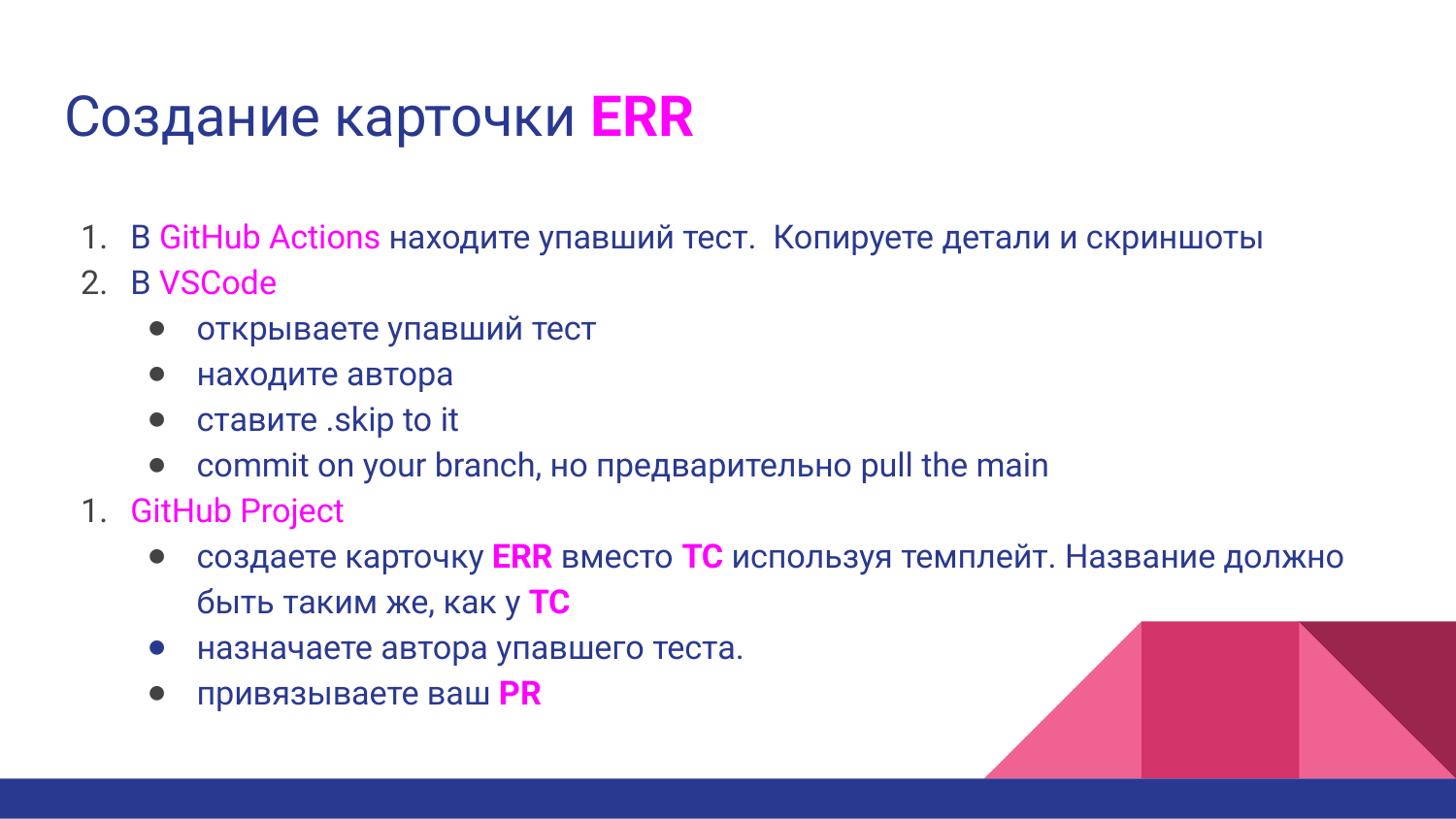

# Создание карточки ERR
В GitHub Actions находите упавший тест.  Копируете детали и скриншоты
В VSCode
открываете упавший тест
находите автора
ставите .skip to it
commit on your branch, но предварительно pull the main
GitHub Project
создаете карточку ERR вместо TC используя темплейт. Название должно быть таким же, как у TC
назначаете автора упавшего теста.
привязываете ваш PR